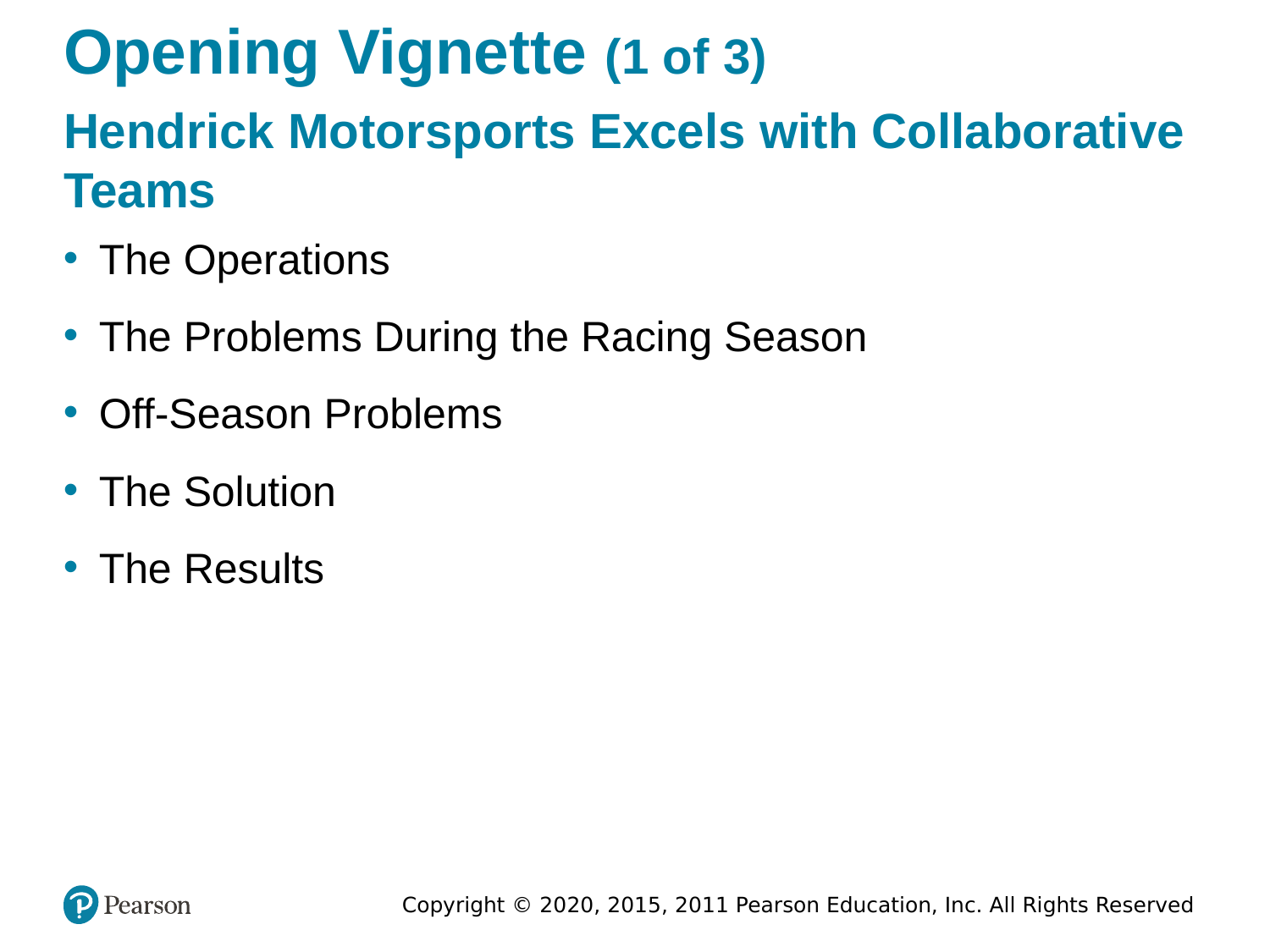

# Opening Vignette (1 of 3)
Hendrick Motorsports Excels with Collaborative Teams
The Operations
The Problems During the Racing Season
Off-Season Problems
The Solution
The Results